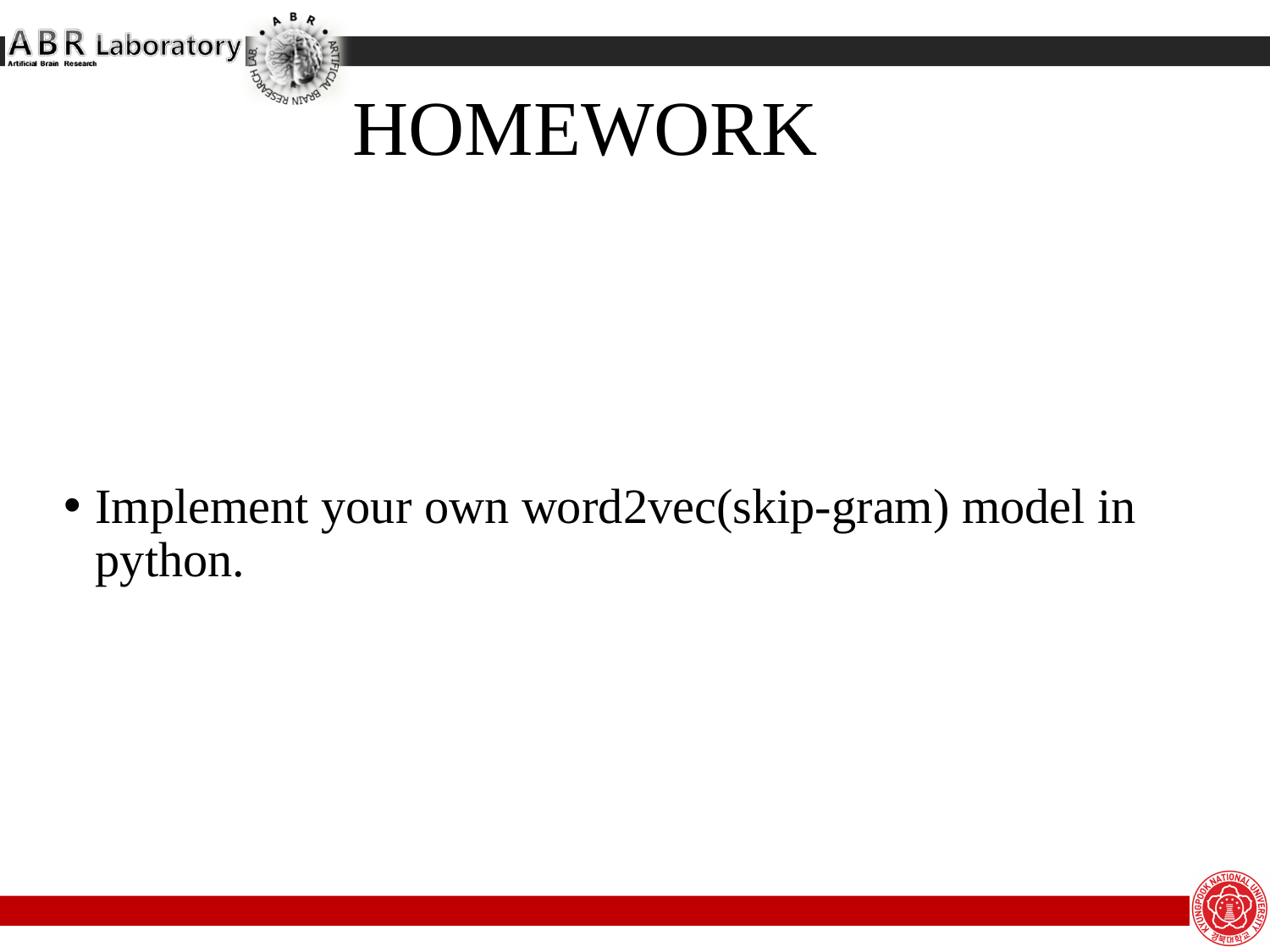

# HOMEWORK
Implement your own word2vec(skip-gram) model in python.